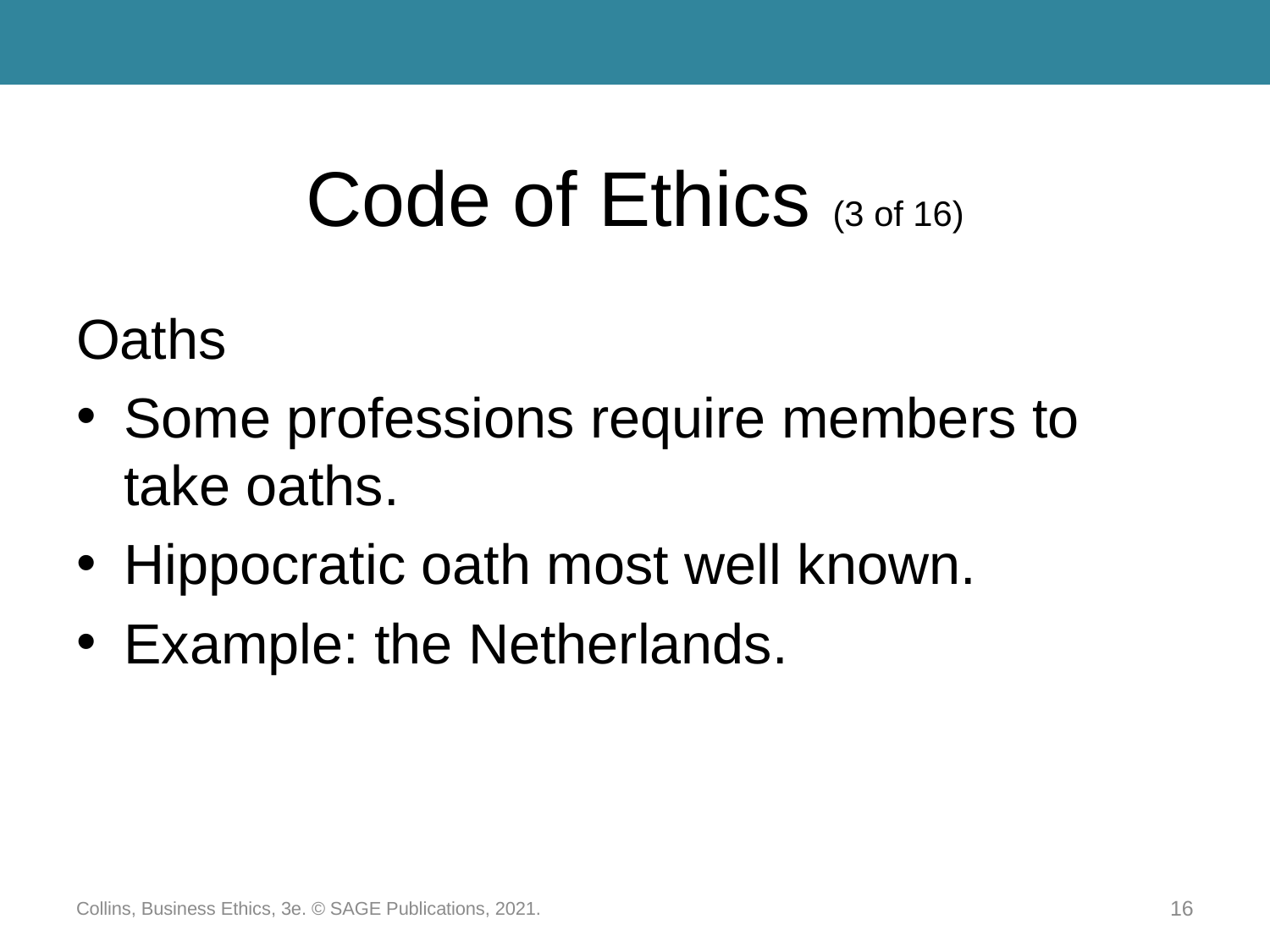

# Code of Ethics (3 of 16)
Oaths
Some professions require members to take oaths.
Hippocratic oath most well known.
Example: the Netherlands.
Collins, Business Ethics, 3e. © SAGE Publications, 2021.
16